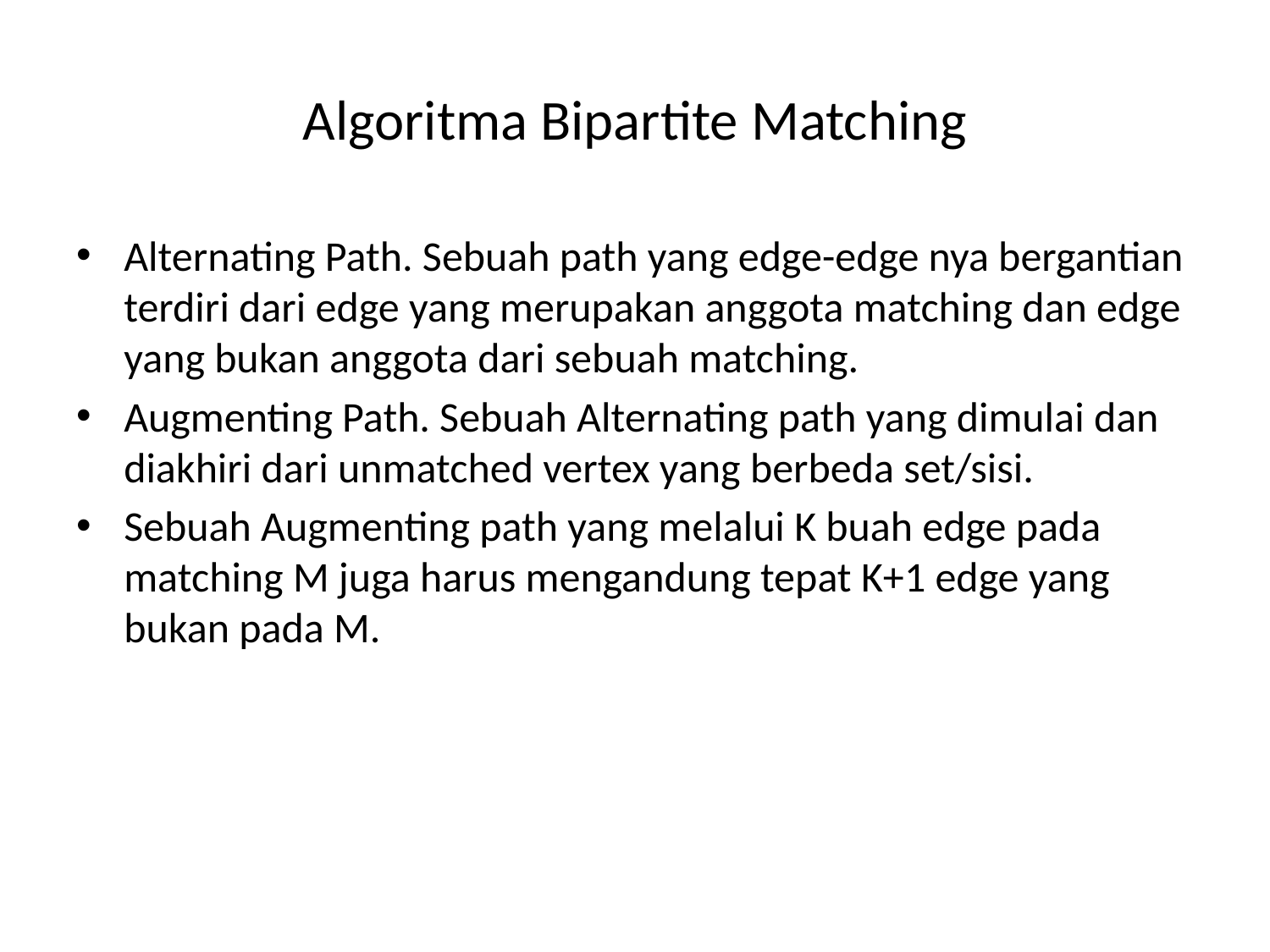

# Algoritma Bipartite Matching
Alternating Path. Sebuah path yang edge-edge nya bergantian terdiri dari edge yang merupakan anggota matching dan edge yang bukan anggota dari sebuah matching.
Augmenting Path. Sebuah Alternating path yang dimulai dan diakhiri dari unmatched vertex yang berbeda set/sisi.
Sebuah Augmenting path yang melalui K buah edge pada matching M juga harus mengandung tepat K+1 edge yang bukan pada M.